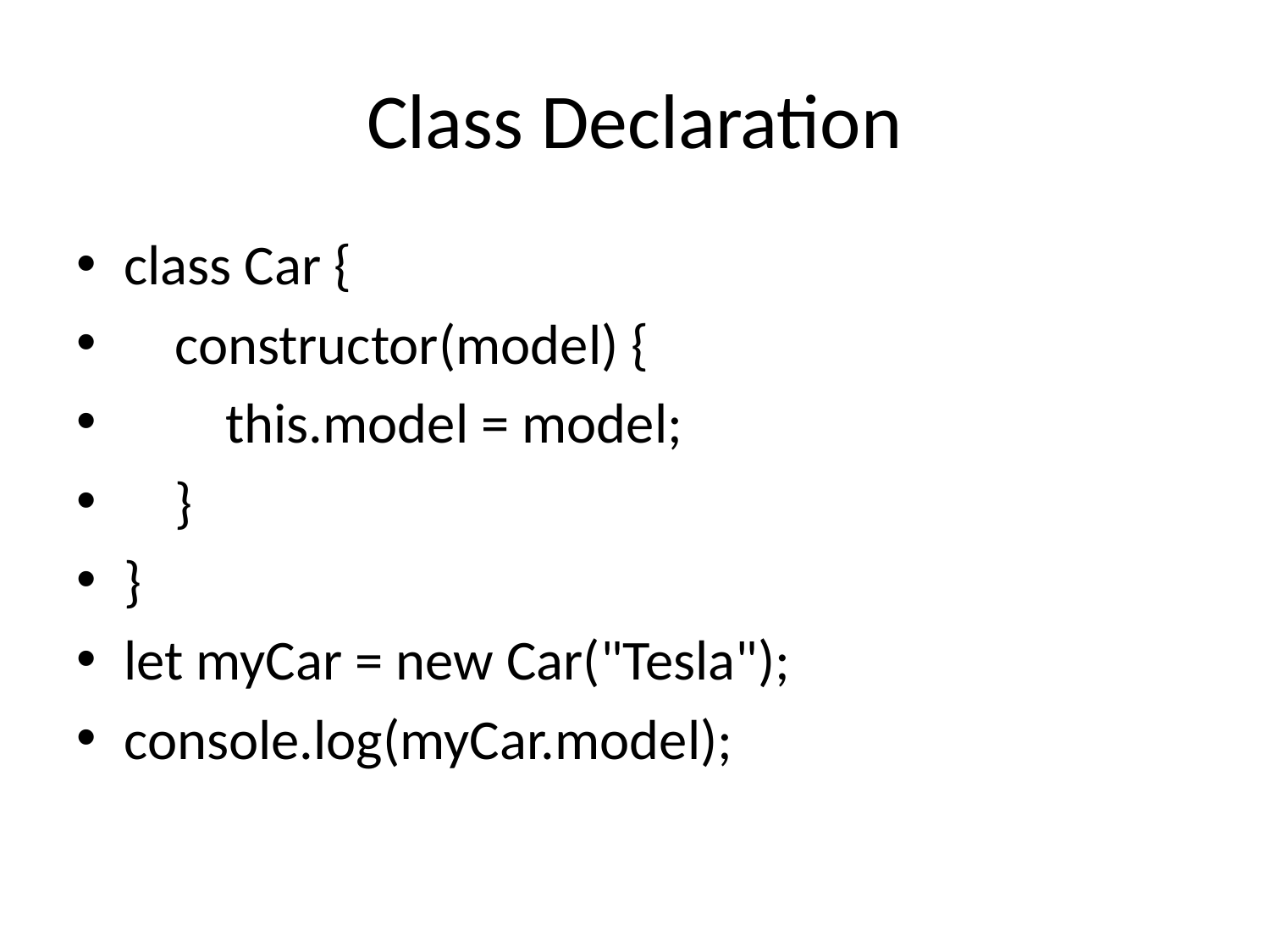

# Class Declaration
class Car {
    constructor(model) {
        this.model = model;
    }
}
let myCar = new Car("Tesla");
console.log(myCar.model);